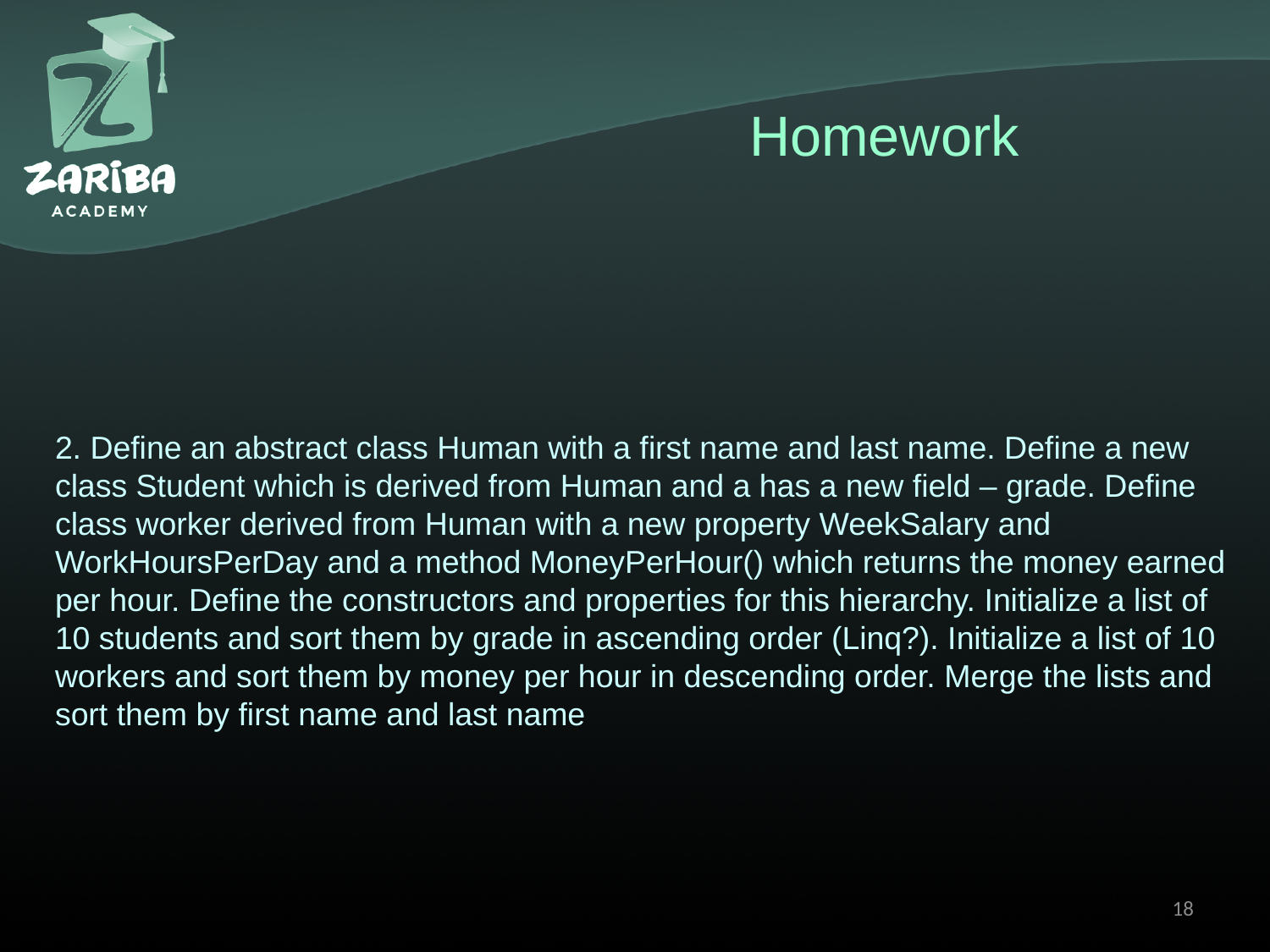

# Homework
2. Define an abstract class Human with a first name and last name. Define a new class Student which is derived from Human and a has a new field – grade. Define class worker derived from Human with a new property WeekSalary and WorkHoursPerDay and a method MoneyPerHour() which returns the money earned per hour. Define the constructors and properties for this hierarchy. Initialize a list of 10 students and sort them by grade in ascending order (Linq?). Initialize a list of 10 workers and sort them by money per hour in descending order. Merge the lists and sort them by first name and last name
18